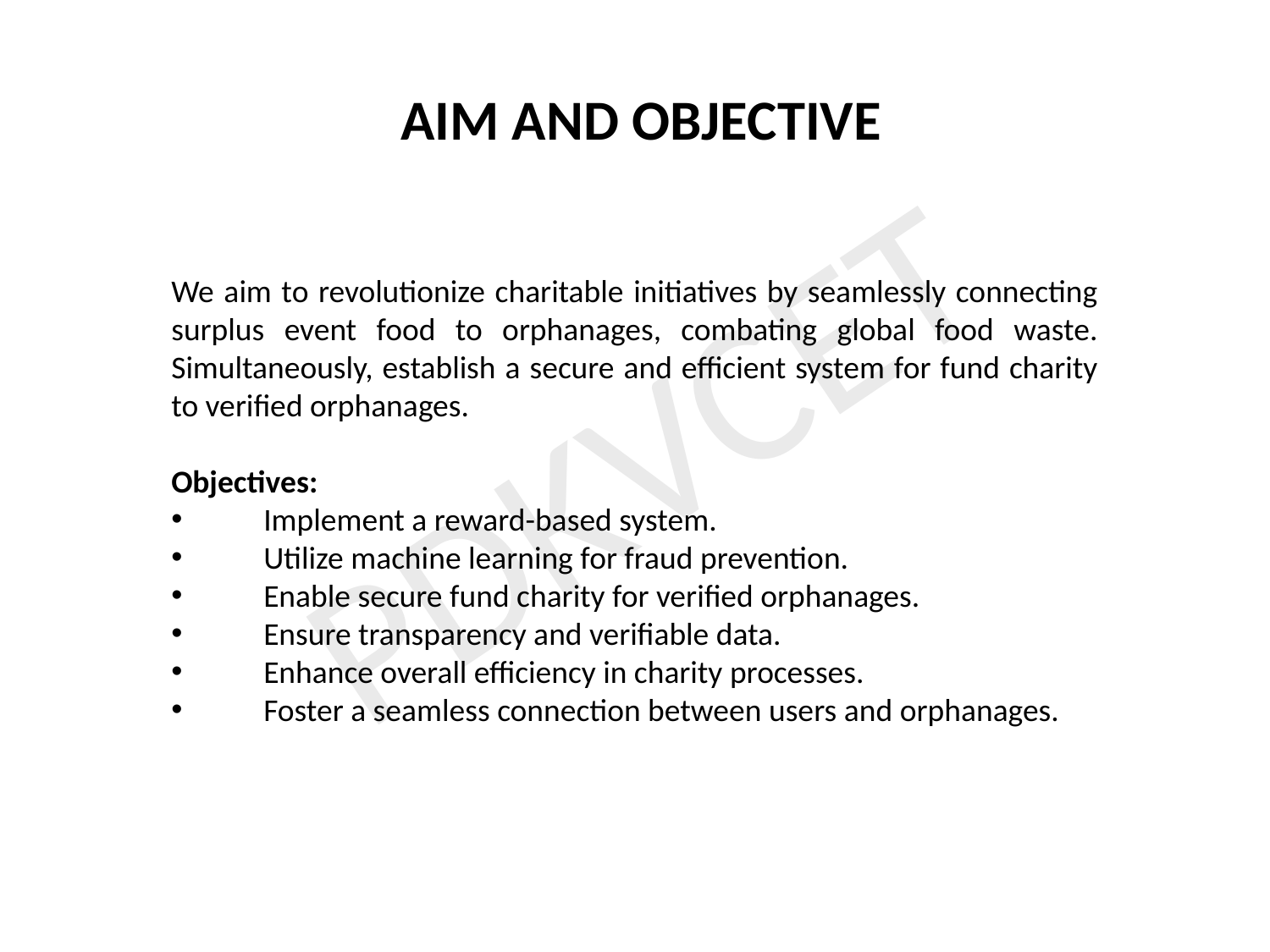

AIM AND OBJECTIVE

We aim to revolutionize charitable initiatives by seamlessly connecting surplus event food to orphanages, combating global food waste. Simultaneously, establish a secure and efficient system for fund charity to verified orphanages.

Objectives:
    Implement a reward-based system.
    Utilize machine learning for fraud prevention.
    Enable secure fund charity for verified orphanages.
    Ensure transparency and verifiable data.
    Enhance overall efficiency in charity processes.
    Foster a seamless connection between users and orphanages.
PDKVCET